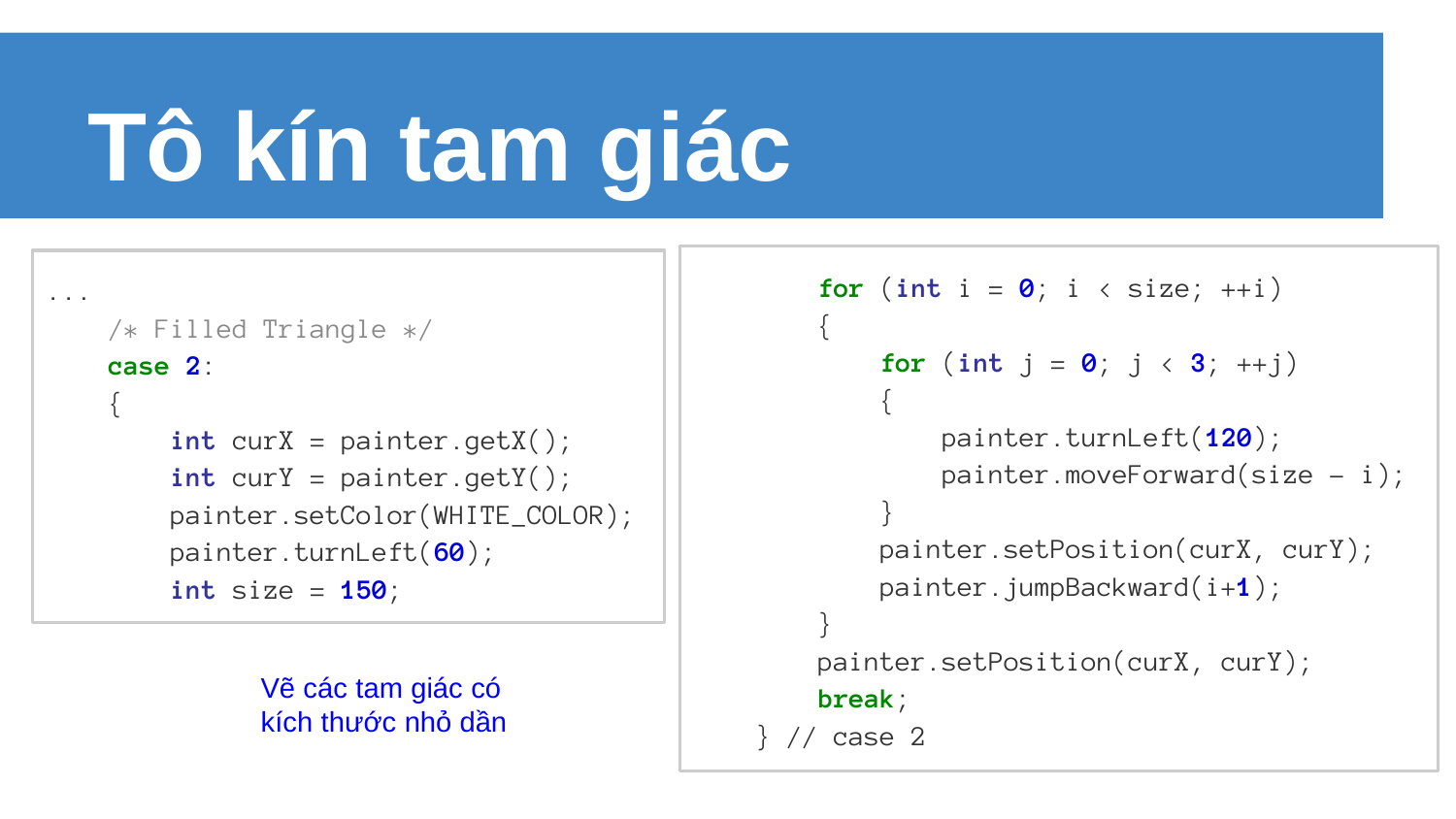

# Tô kín tam giác

        for (int i = 0; i < size; ++i)
        {
            for (int j = 0; j < 3; ++j)
            {
                painter.turnLeft(120);
                painter.moveForward(size - i);
            }
            painter.setPosition(curX, curY);
            painter.jumpBackward(i+1);
        }
        painter.setPosition(curX, curY);
        break;
    } // case 2
...
    /* Filled Triangle */
    case 2:
    {
        int curX = painter.getX();
        int curY = painter.getY();
        painter.setColor(WHITE_COLOR);
        painter.turnLeft(60);
        int size = 150;
Vẽ các tam giác có kích thước nhỏ dần